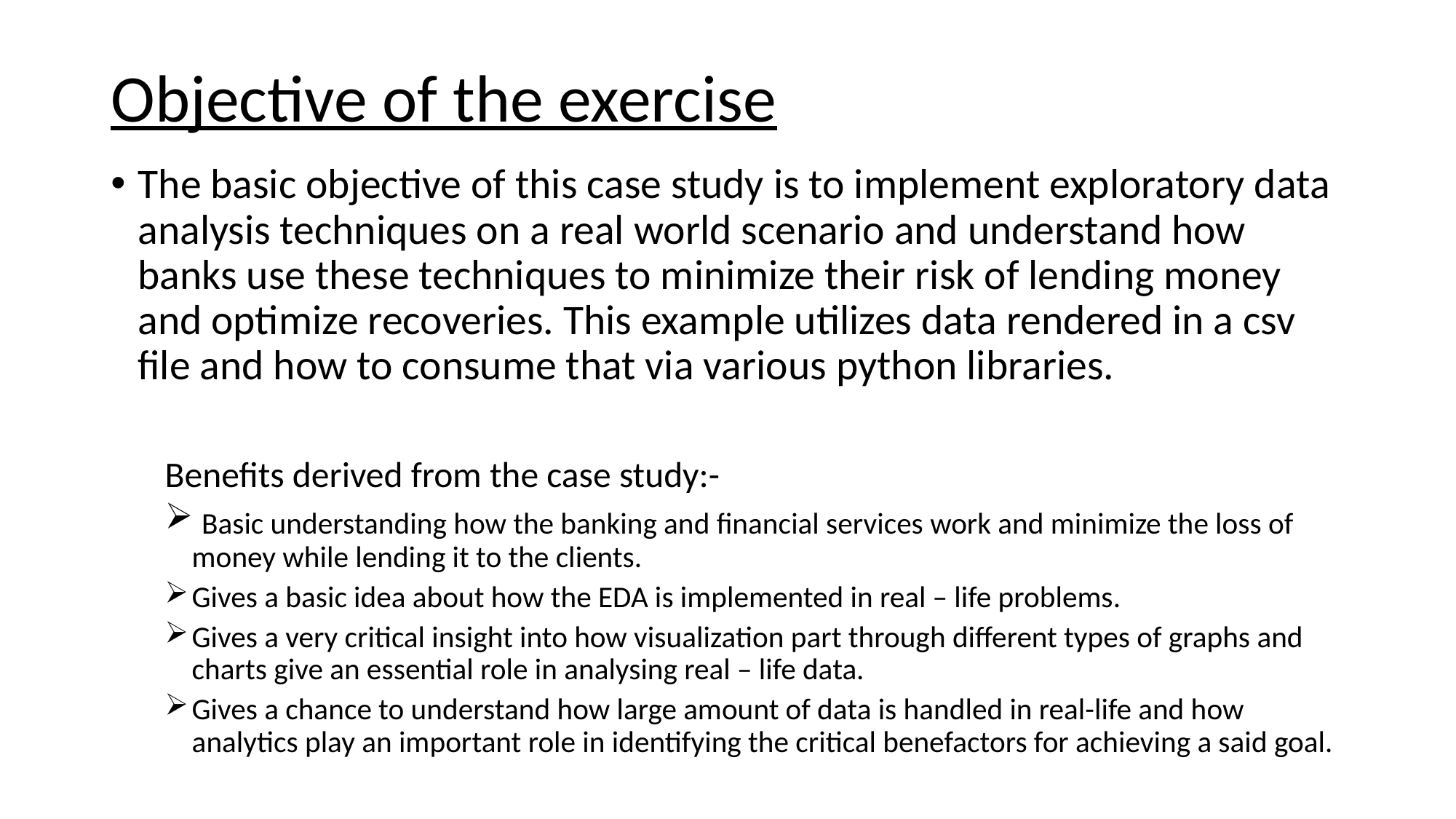

# Objective of the exercise
The basic objective of this case study is to implement exploratory data analysis techniques on a real world scenario and understand how banks use these techniques to minimize their risk of lending money and optimize recoveries. This example utilizes data rendered in a csv file and how to consume that via various python libraries.

Benefits derived from the case study:-
 Basic understanding how the banking and financial services work and minimize the loss of money while lending it to the clients.
Gives a basic idea about how the EDA is implemented in real – life problems.
Gives a very critical insight into how visualization part through different types of graphs and charts give an essential role in analysing real – life data.
Gives a chance to understand how large amount of data is handled in real-life and how analytics play an important role in identifying the critical benefactors for achieving a said goal.